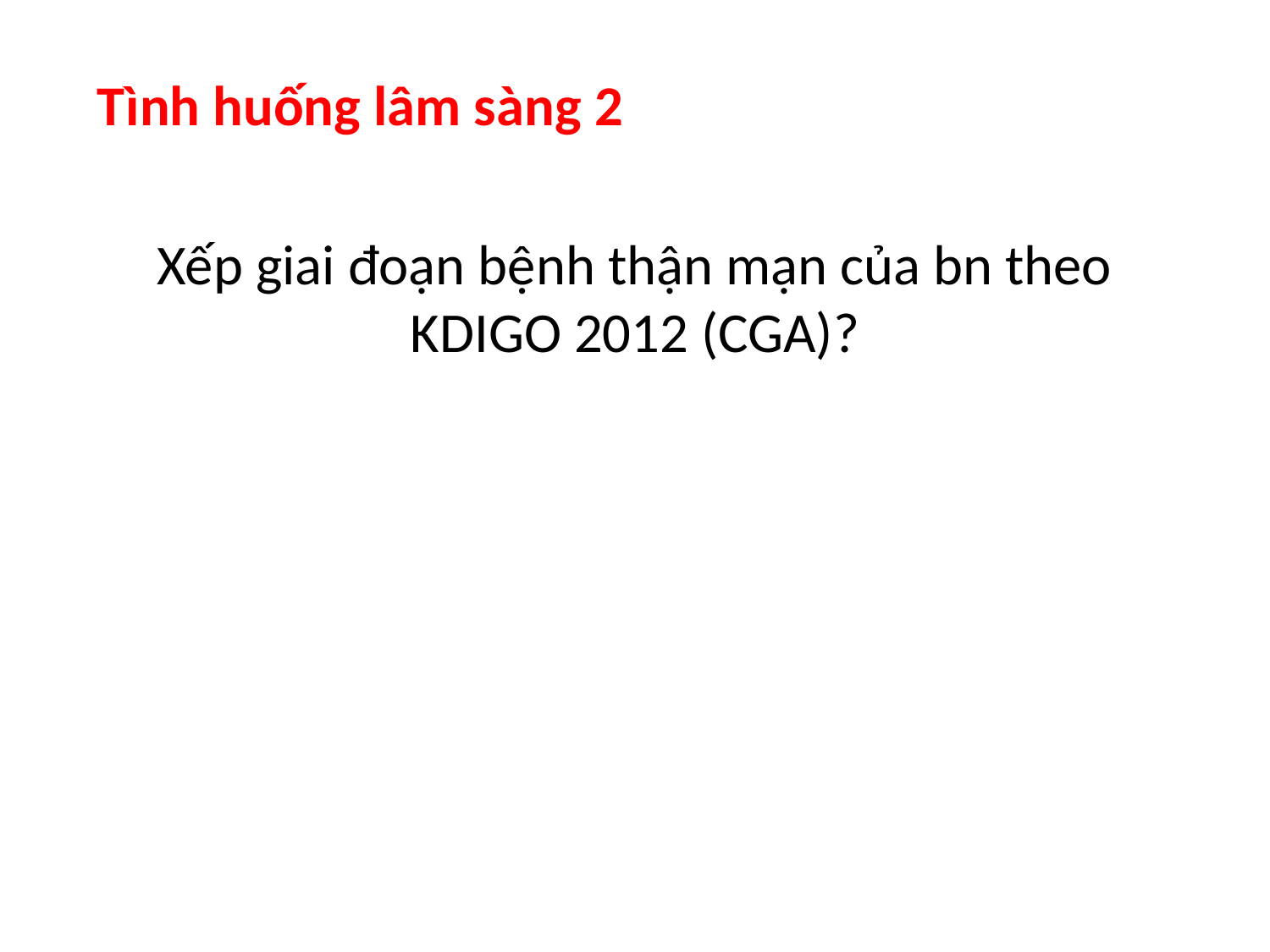

Tình huống lâm sàng 2
Xếp giai đoạn bệnh thận mạn của bn theo KDIGO 2012 (CGA)?